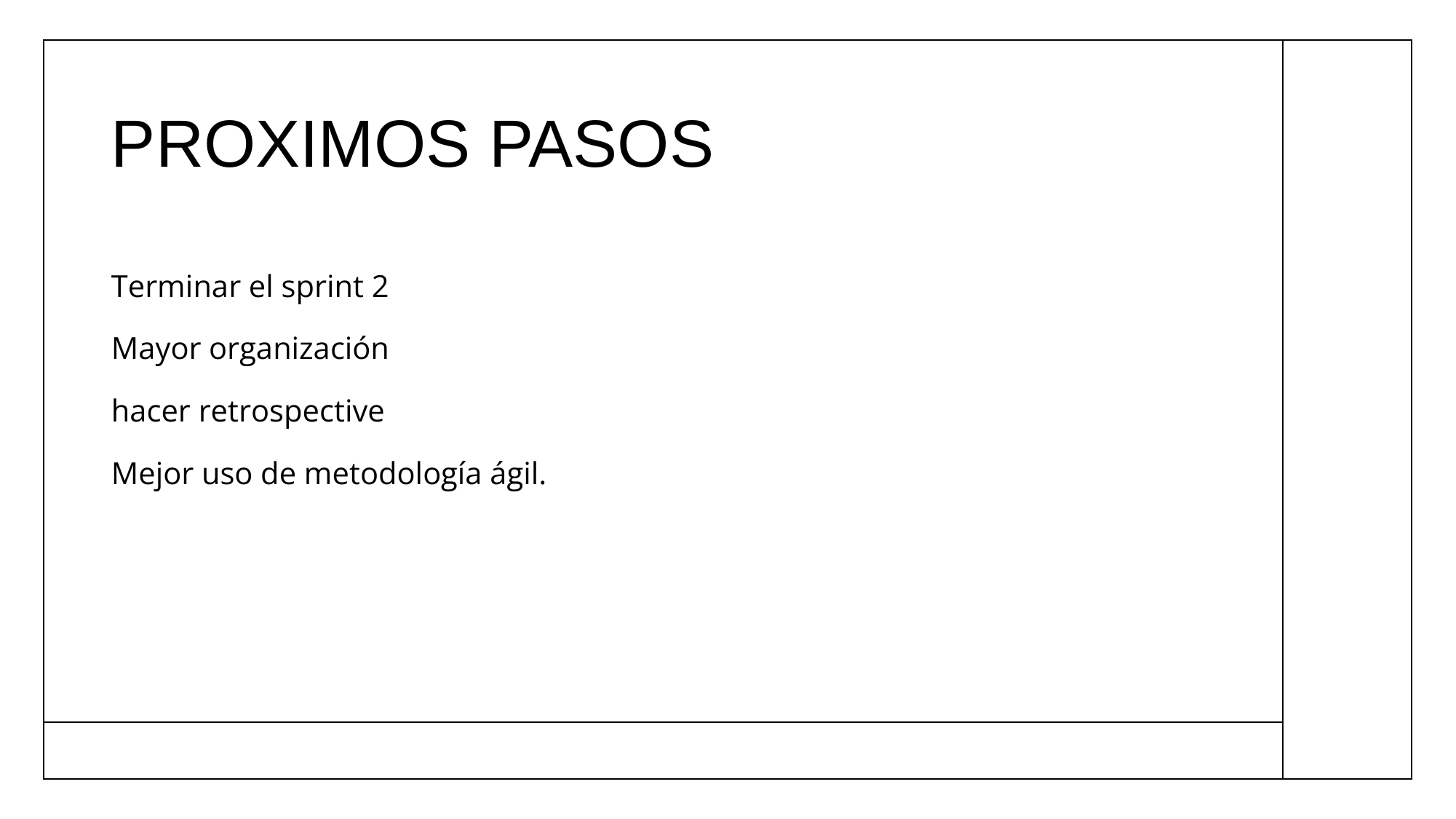

# PROXIMOS PASOS
Terminar el sprint 2
Mayor organización
hacer retrospective
Mejor uso de metodología ágil.